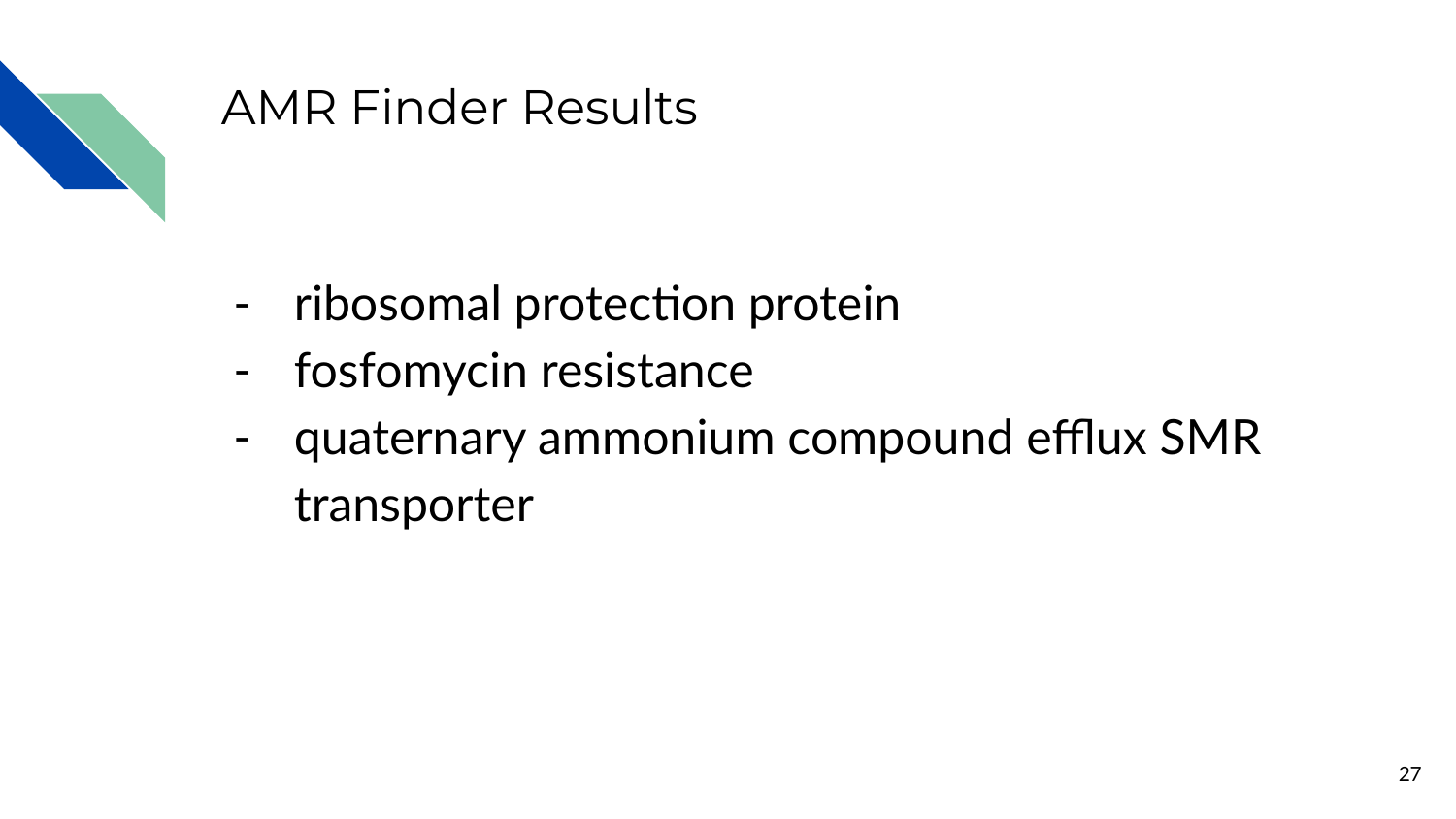

# AMR Finder Results
ribosomal protection protein
fosfomycin resistance
quaternary ammonium compound efflux SMR transporter

27